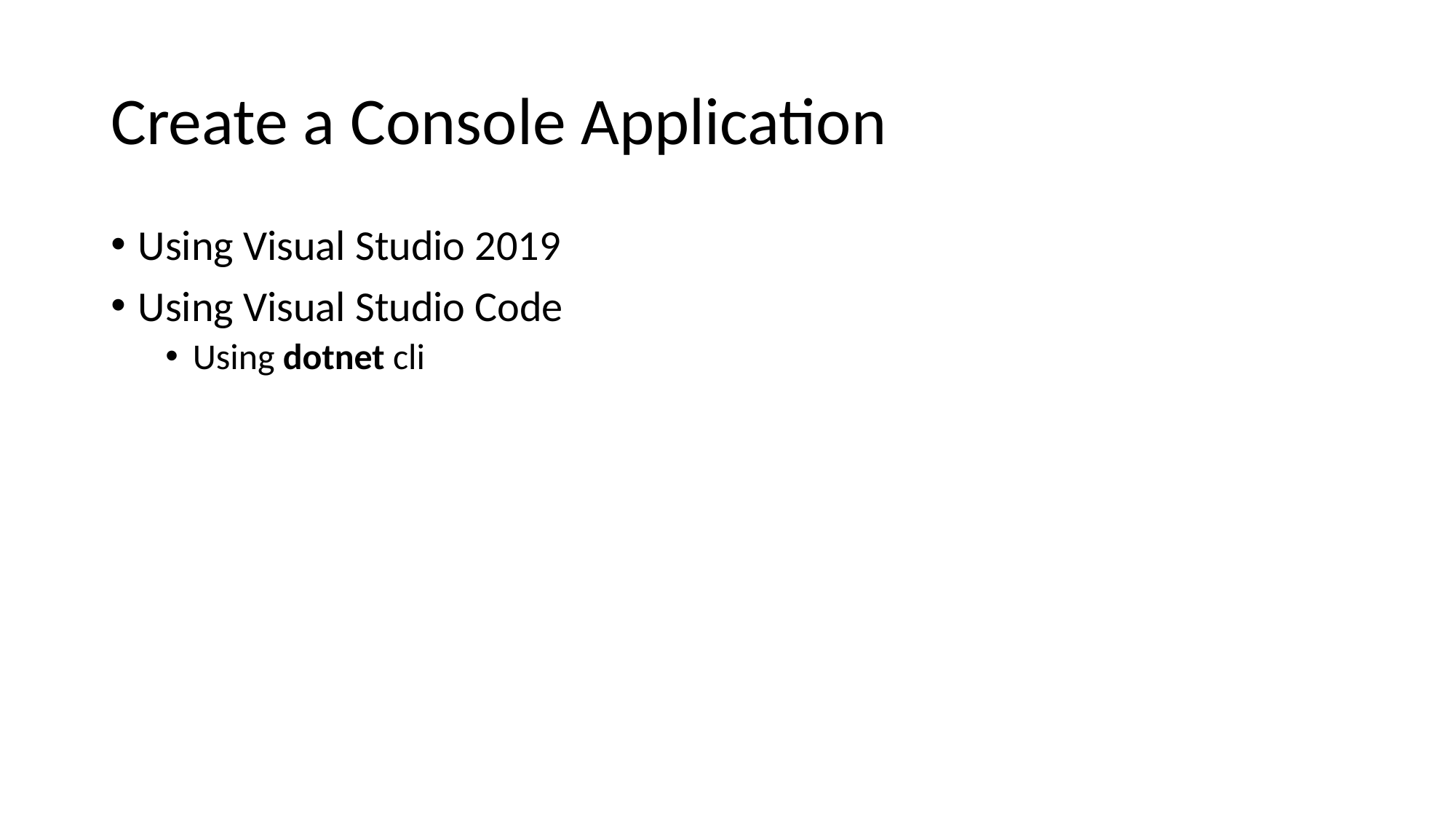

# Create a Console Application
Using Visual Studio 2019
Using Visual Studio Code
Using dotnet cli